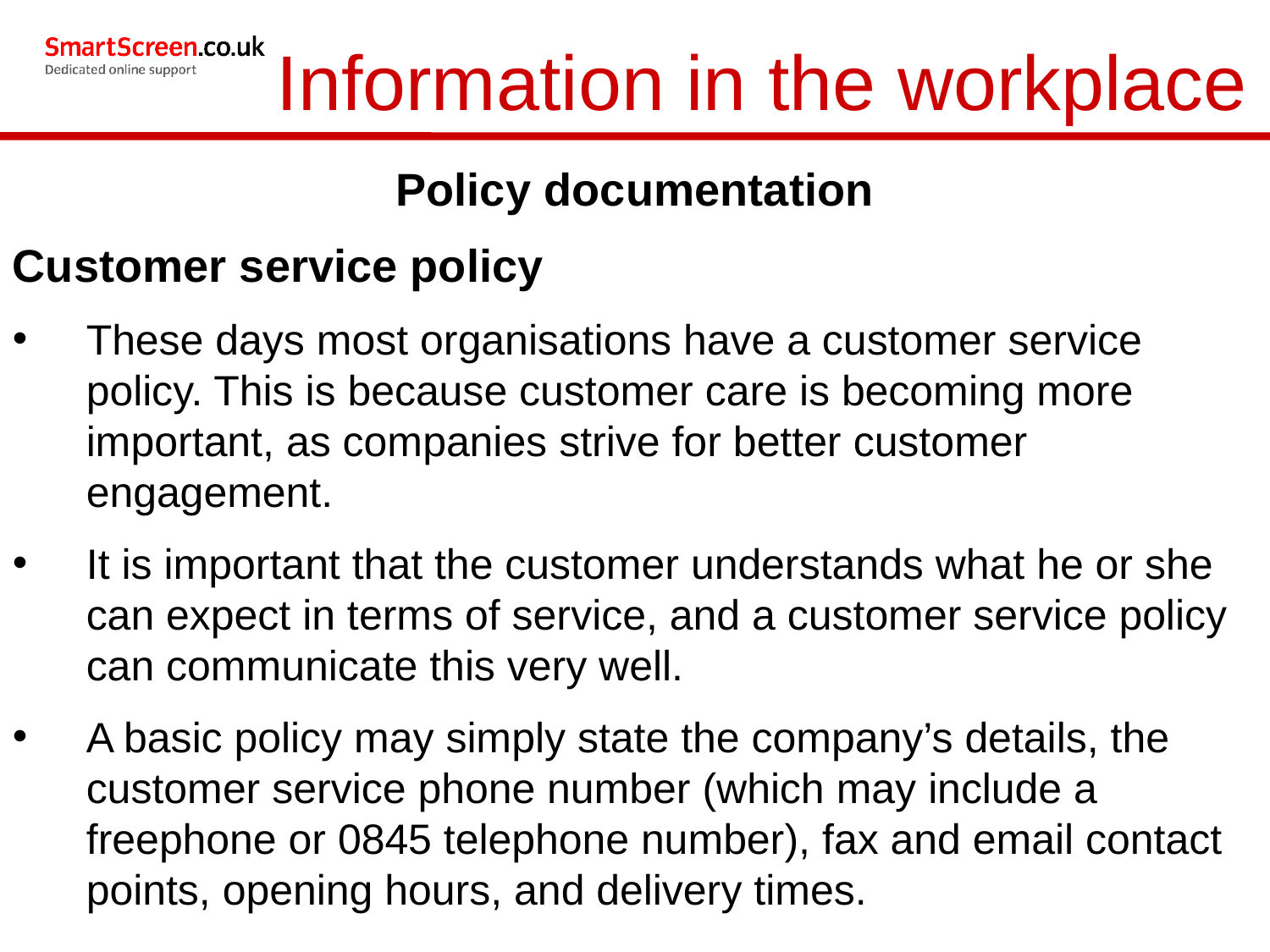

Information in the workplace

Policy documentation
Customer service policy
These days most organisations have a customer service policy. This is because customer care is becoming more important, as companies strive for better customer engagement.
It is important that the customer understands what he or she can expect in terms of service, and a customer service policy can communicate this very well.
A basic policy may simply state the company’s details, the customer service phone number (which may include a freephone or 0845 telephone number), fax and email contact points, opening hours, and delivery times.